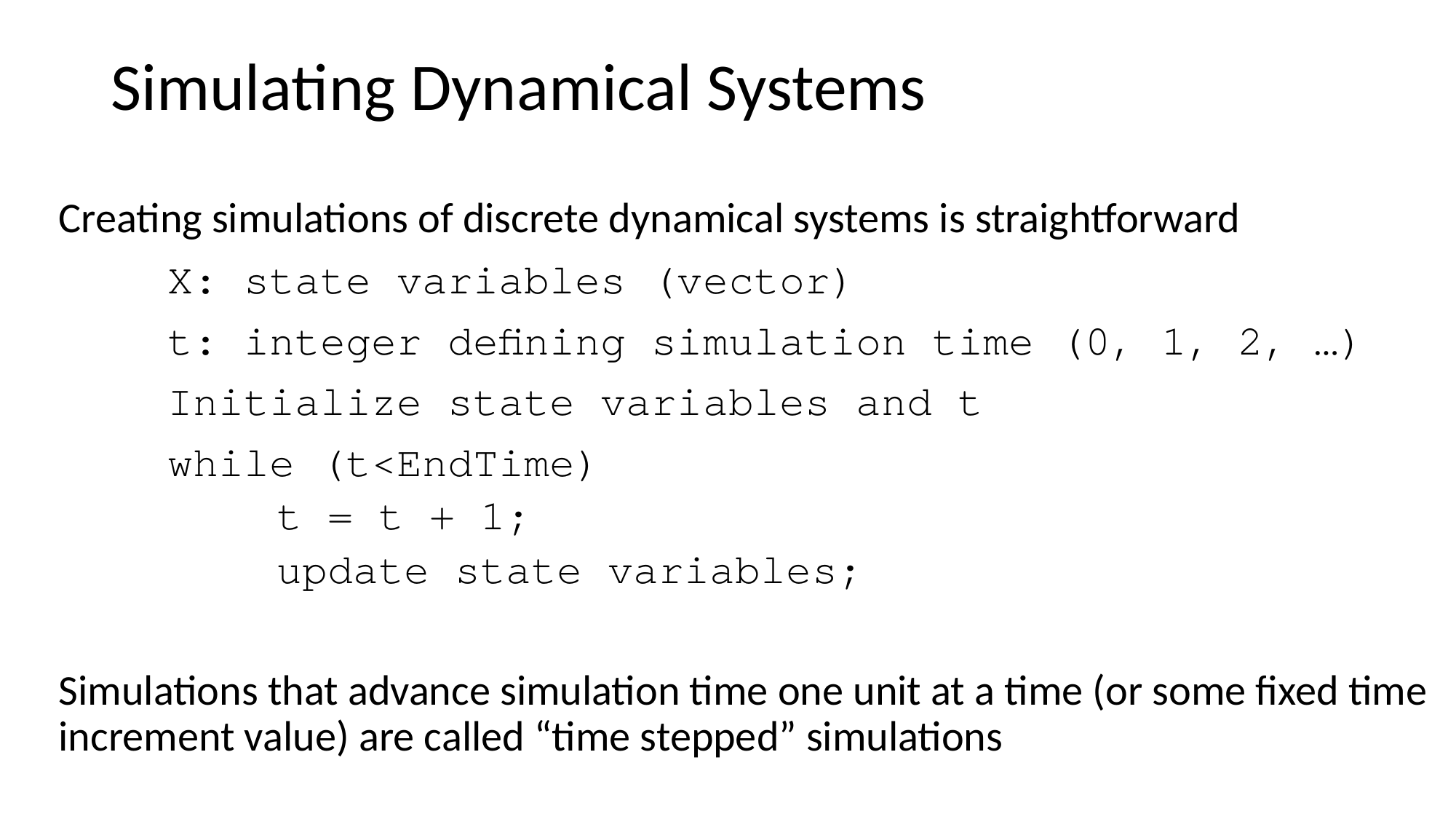

# Simulating Dynamical Systems
Creating simulations of discrete dynamical systems is straightforward
	X: state variables (vector)
	t: integer defining simulation time (0, 1, 2, …)
	Initialize state variables and t
	while (t<EndTime)
t = t + 1;
update state variables;

Simulations that advance simulation time one unit at a time (or some fixed time increment value) are called “time stepped” simulations